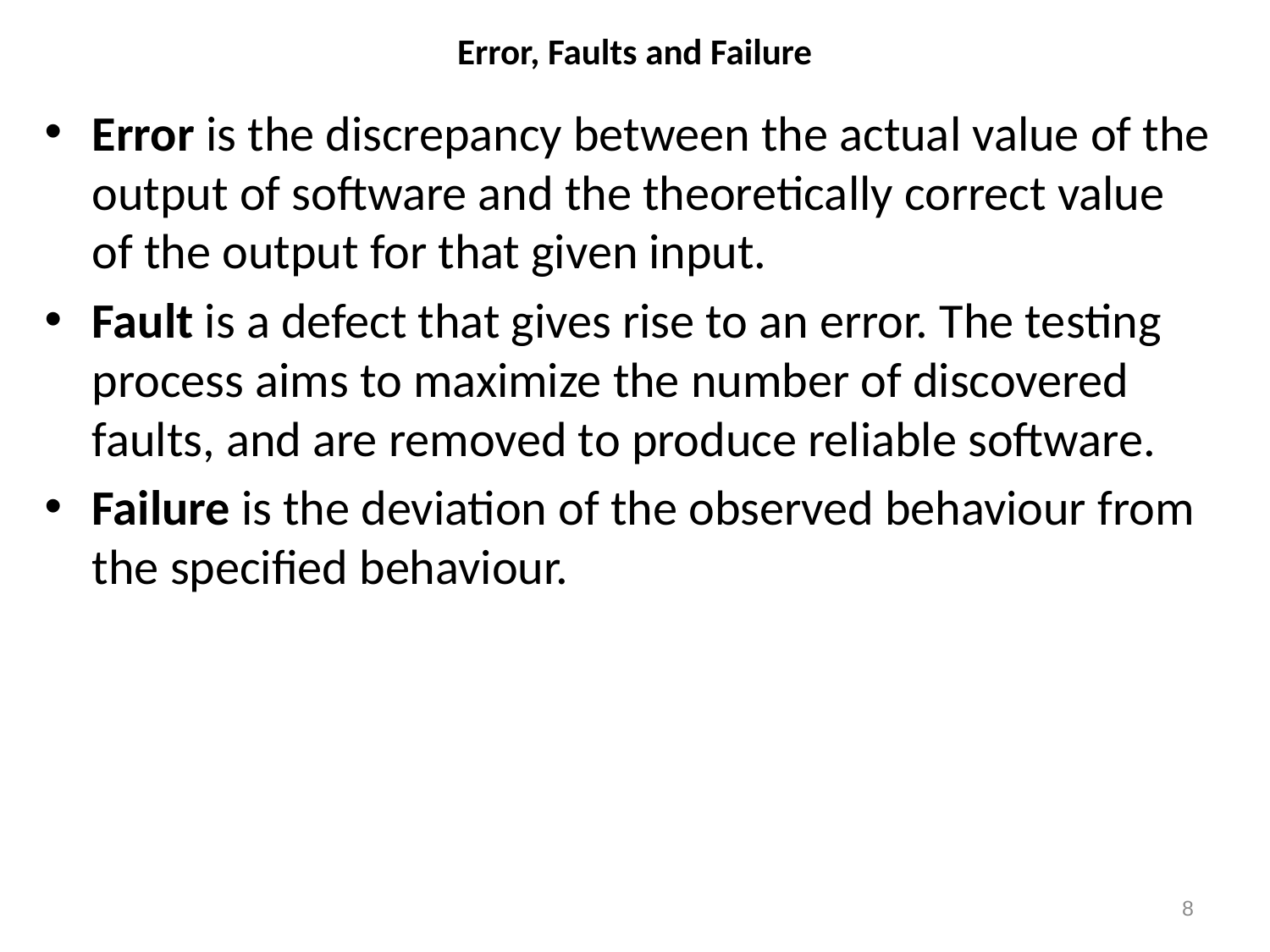

# Error, Faults and Failure
Error is the discrepancy between the actual value of the output of software and the theoretically correct value of the output for that given input.
Fault is a defect that gives rise to an error. The testing process aims to maximize the number of discovered faults, and are removed to produce reliable software.
Failure is the deviation of the observed behaviour from the specified behaviour.

8